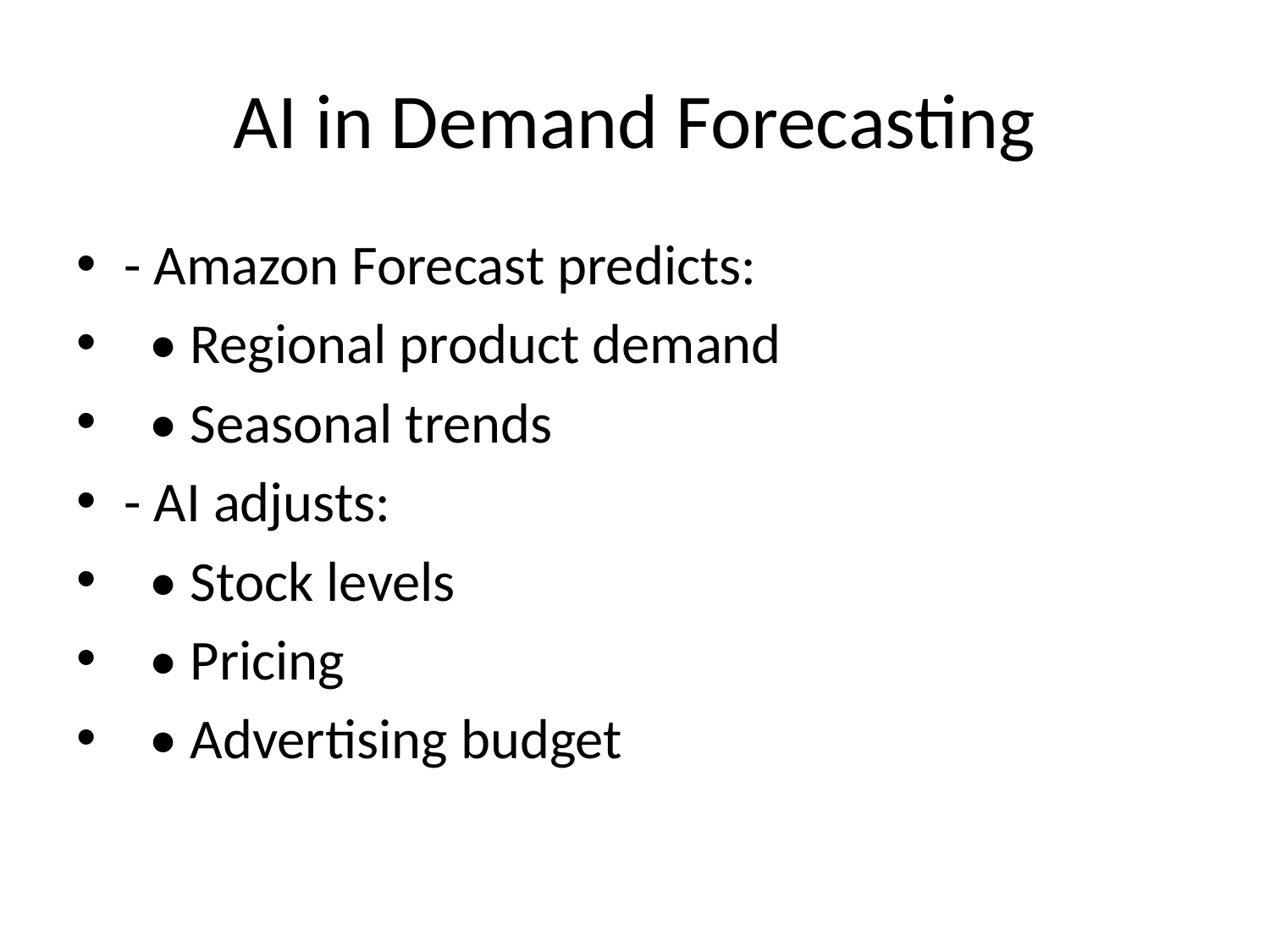

# AI in Demand Forecasting
- Amazon Forecast predicts:
  • Regional product demand
  • Seasonal trends
- AI adjusts:
  • Stock levels
  • Pricing
  • Advertising budget